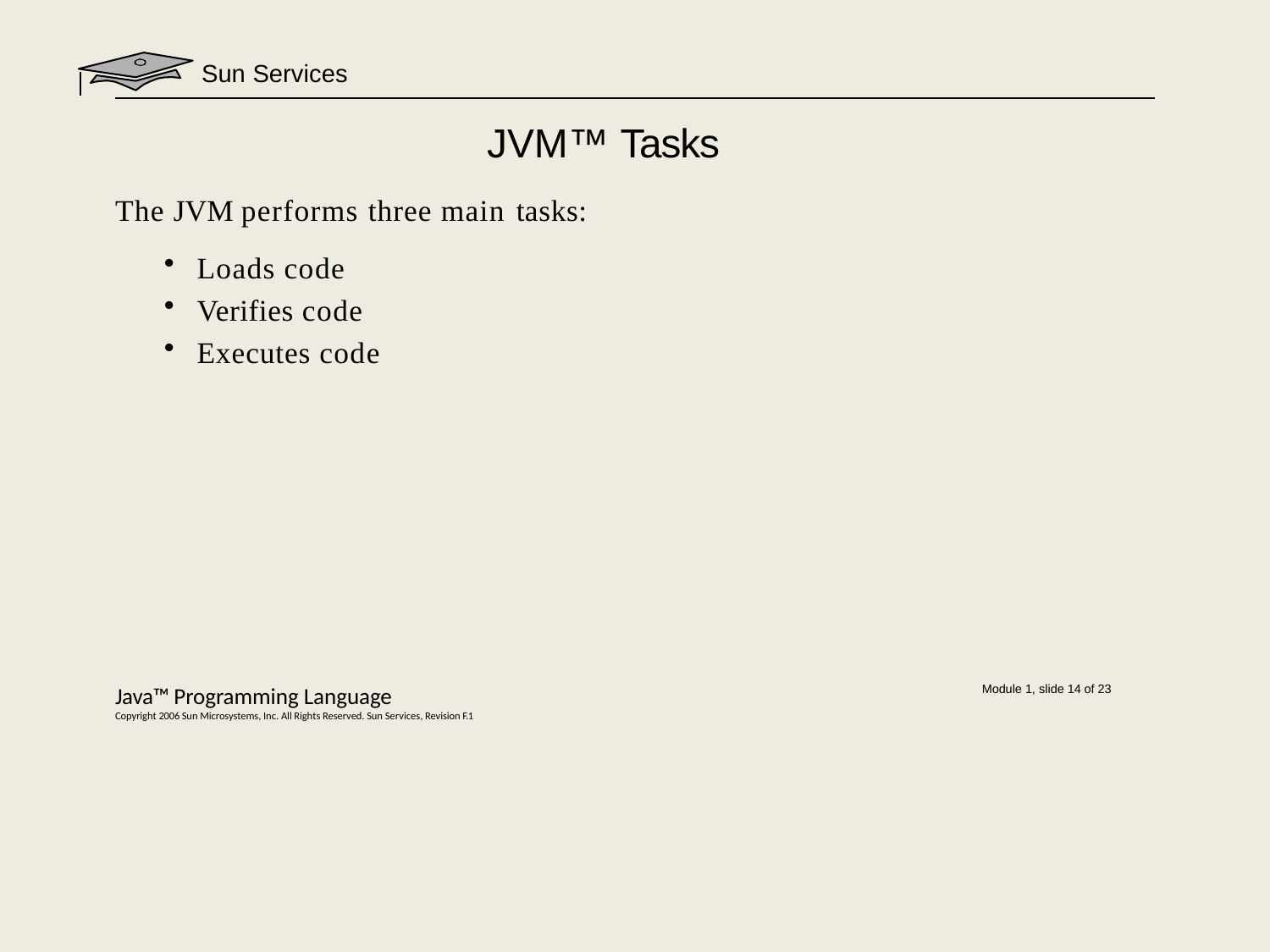

Sun Services

# JVM™ Tasks
The JVM performs three main tasks:
Loads code
Verifies code
Executes code
Java™ Programming Language
Copyright 2006 Sun Microsystems, Inc. All Rights Reserved. Sun Services, Revision F.1
Module 1, slide 14 of 23